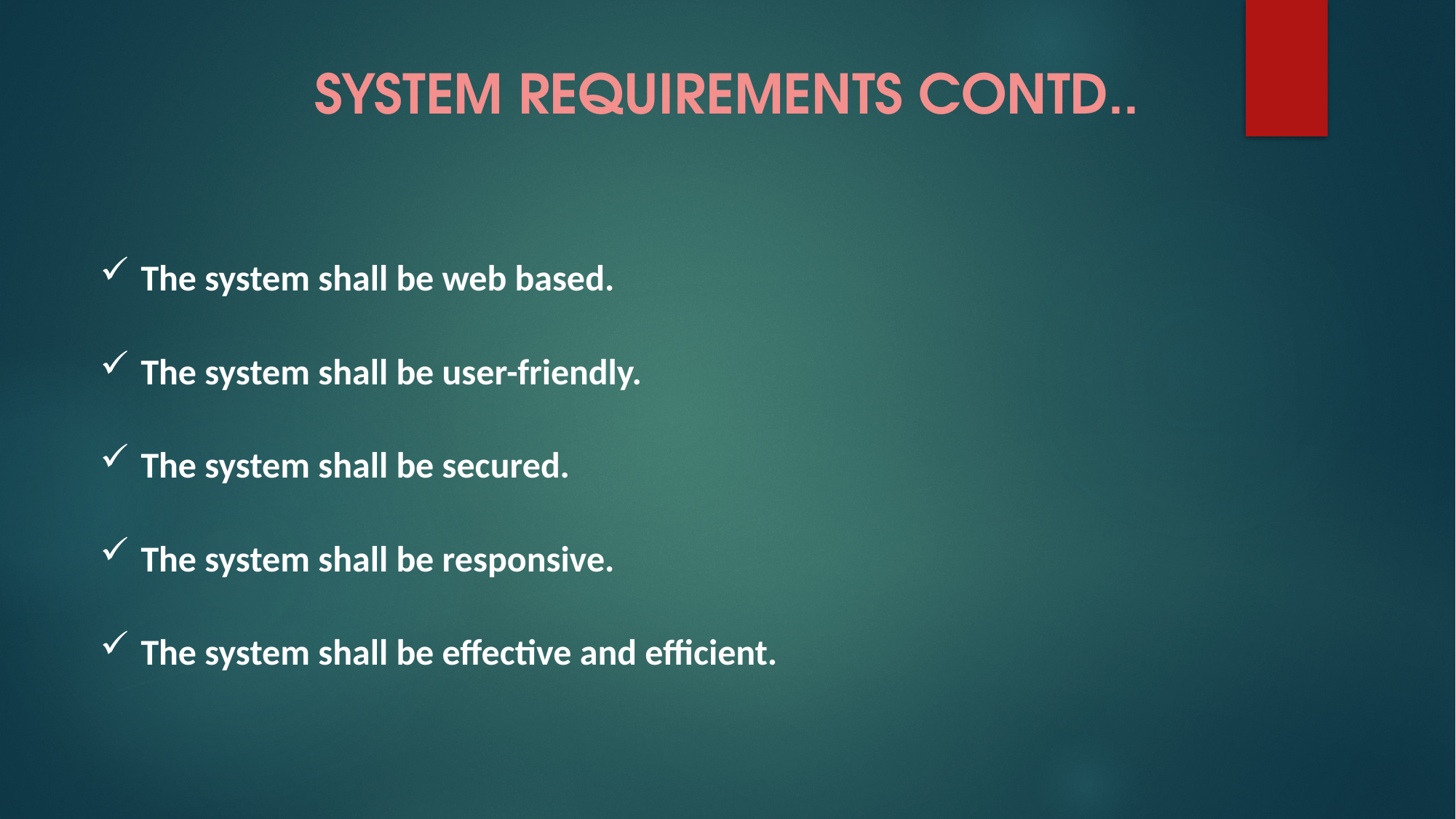

SYSTEM REQUIREMENTS CONTD..
The system shall be web based.

The system shall be user-friendly.

The system shall be secured.

The system shall be responsive.

The system shall be effective and efficient.